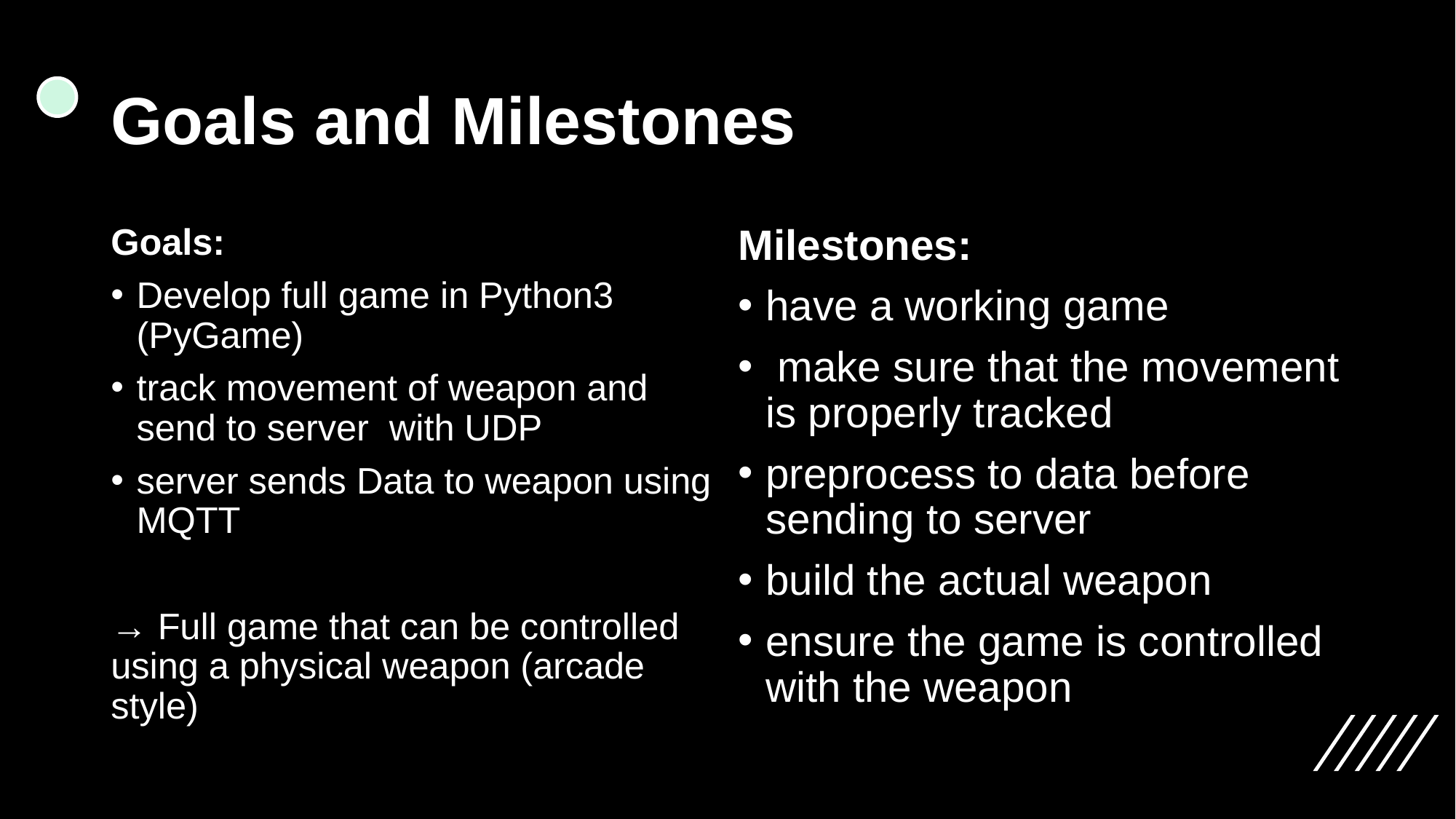

# Goals and Milestones
Goals:
Develop full game in Python3 (PyGame)
track movement of weapon and send to server  with UDP
server sends Data to weapon using MQTT

→ Full game that can be controlled using a physical weapon (arcade style)
Milestones:
have a working game
 make sure that the movement is properly tracked
preprocess to data before sending to server
build the actual weapon
ensure the game is controlled with the weapon